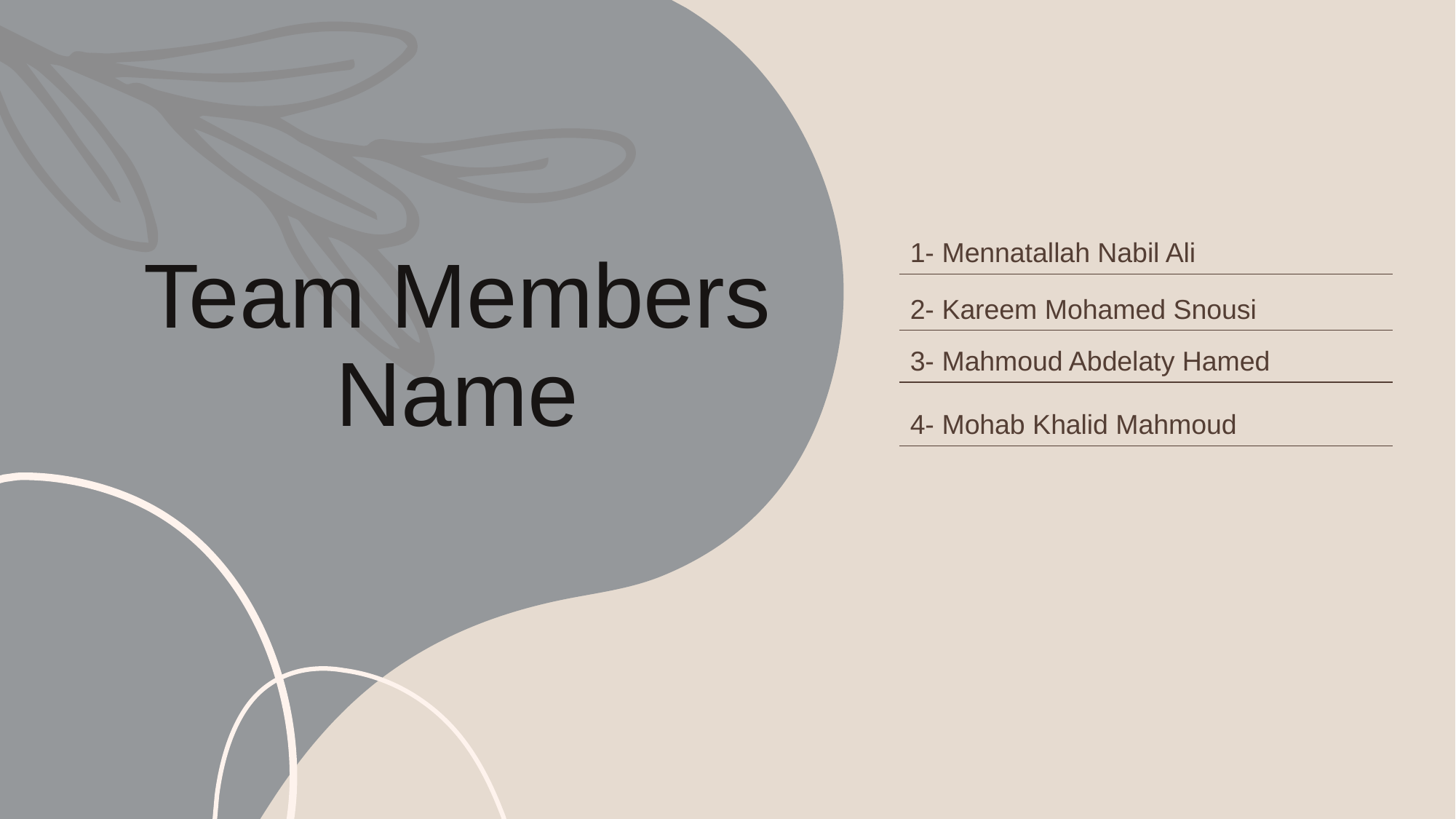

| 1- Mennatallah Nabil Ali |
| --- |
| 2- Kareem Mohamed Snousi |
| 3- Mahmoud Abdelaty Hamed |
| 4- Mohab Khalid Mahmoud |
|  |
# Team Members Name